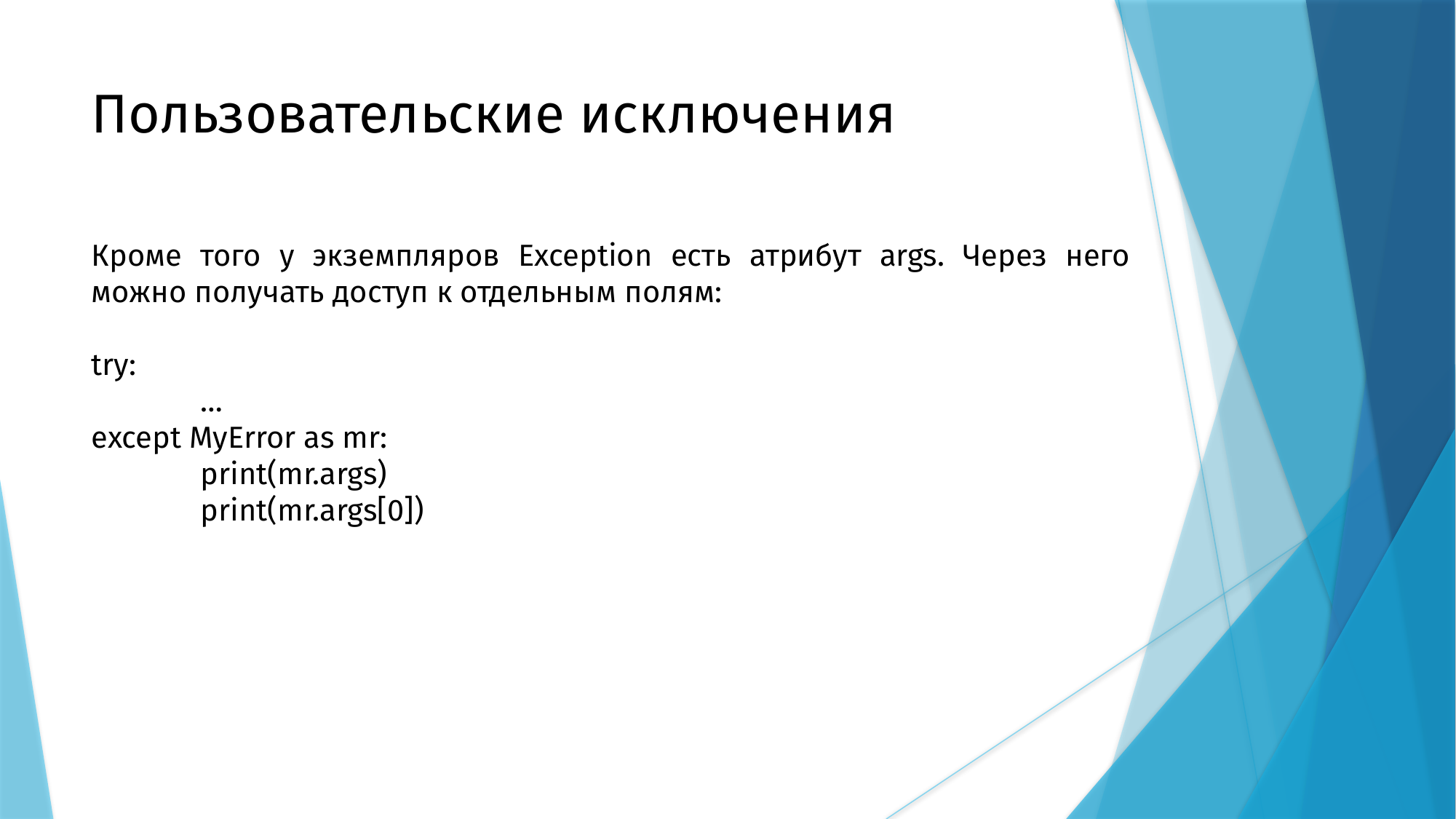

Пользовательские исключения
Кроме того у экземпляров Exception есть атрибут args. Через него можно получать доступ к отдельным полям:

try:
	…
except MyError as mr:
	print(mr.args)
	print(mr.args[0])